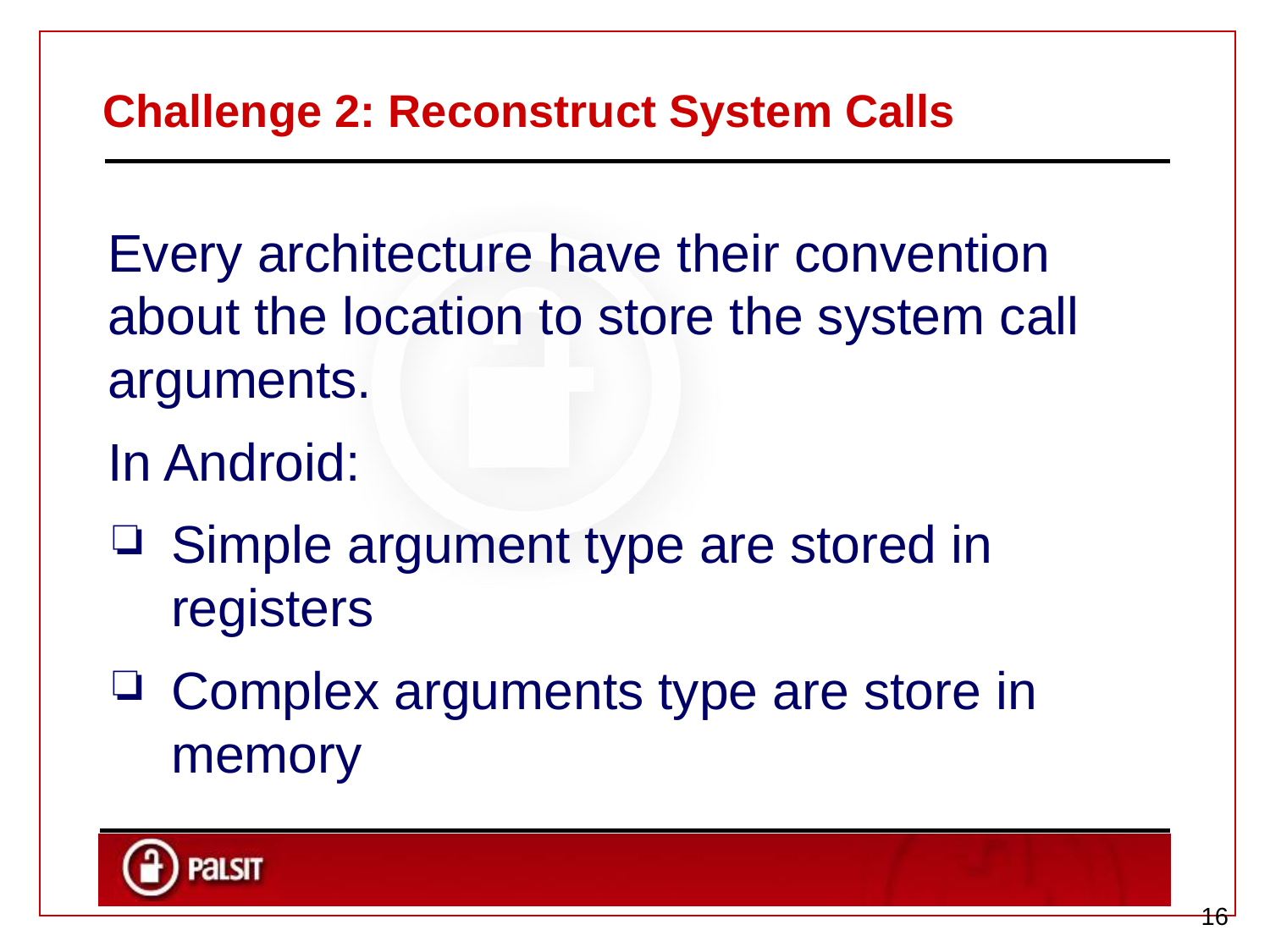

# Challenge 2: Reconstruct System Calls
Every architecture have their convention about the location to store the system call arguments.
In Android:
Simple argument type are stored in registers
Complex arguments type are store in memory
16